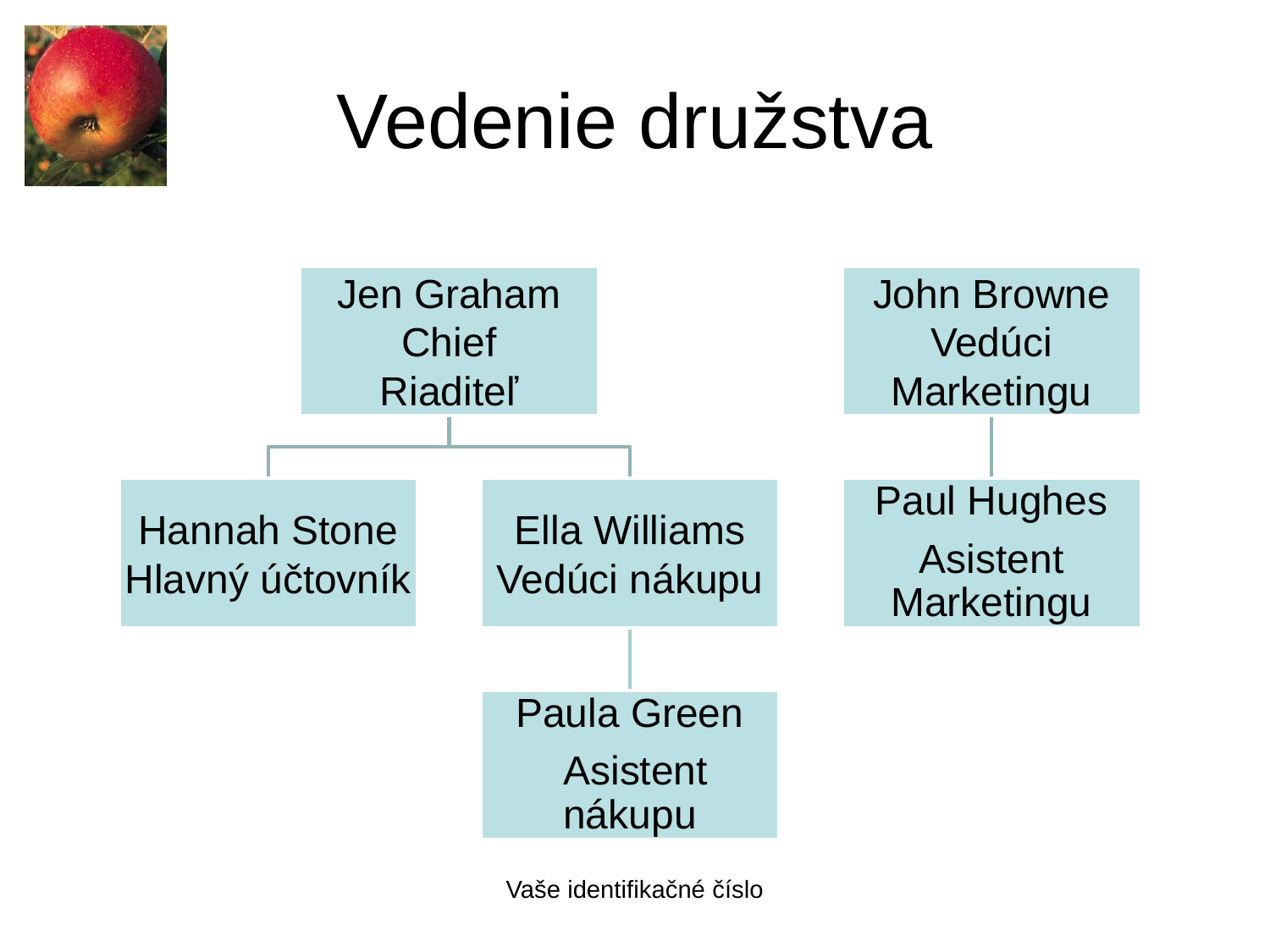

# Vedenie družstva
Jen Graham
Chief
Riaditeľ
Hannah Stone
Hlavný účtovník
Ella Williams
Vedúci nákupu
Paula Green
 Asistent nákupu
John Browne
Vedúci Marketingu
Paul Hughes
Asistent Marketingu
Vaše identifikačné číslo